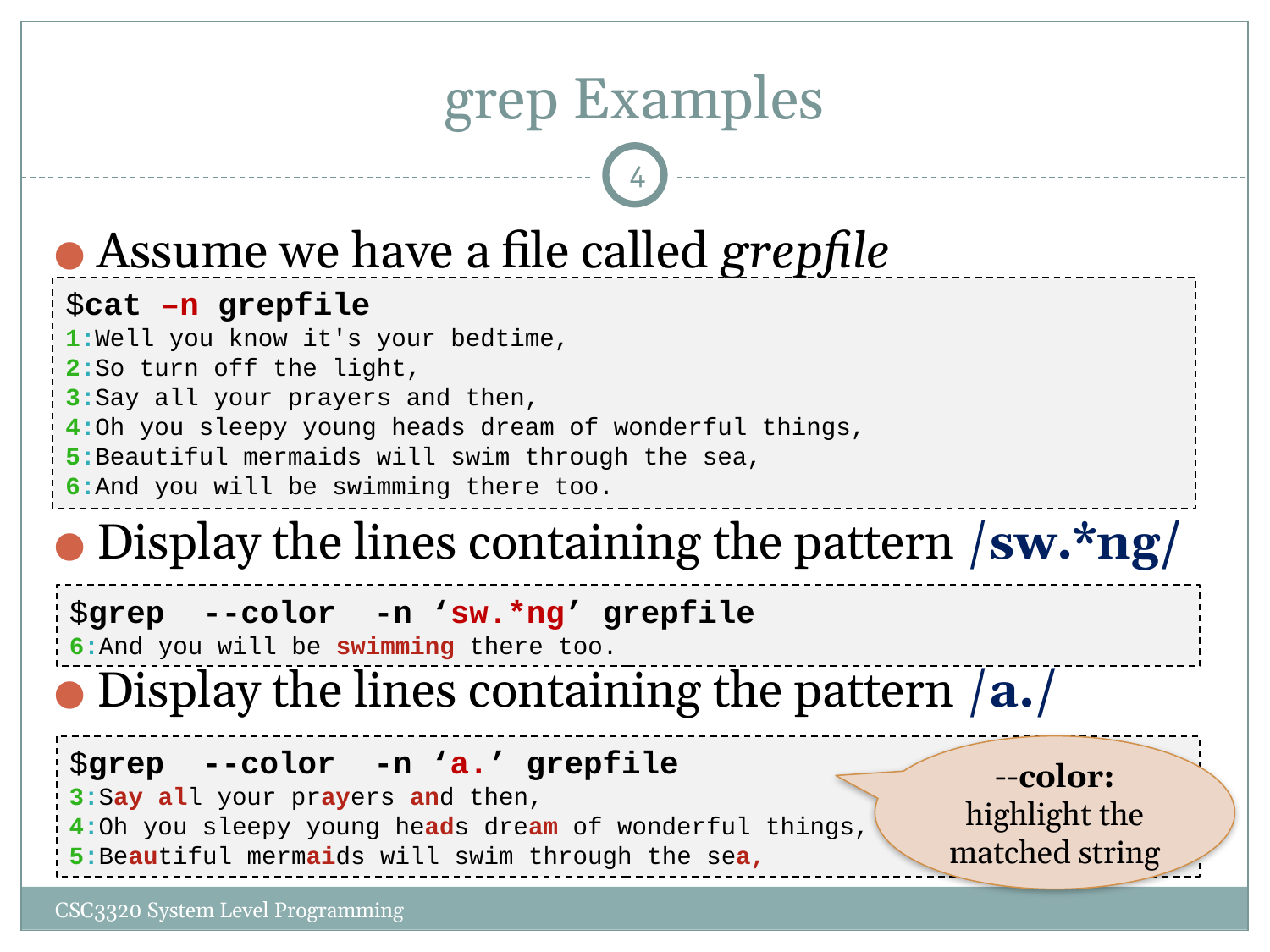

# grep Examples
4
Assume we have a file called grepfile

Display the lines containing the pattern /sw.*ng/

Display the lines containing the pattern /a./

$cat –n grepfile
1:Well you know it's your bedtime,
2:So turn off the light,
3:Say all your prayers and then,
4:Oh you sleepy young heads dream of wonderful things,
5:Beautiful mermaids will swim through the sea,
6:And you will be swimming there too.
$grep  --color  -n ‘sw.*ng’ grepfile
6:And you will be swimming there too.
--color: highlight the matched string
$grep  --color  -n ‘a.’ grepfile
3:Say all your prayers and then,
4:Oh you sleepy young heads dream of wonderful things,
5:Beautiful mermaids will swim through the sea,
CSC3320 System Level Programming